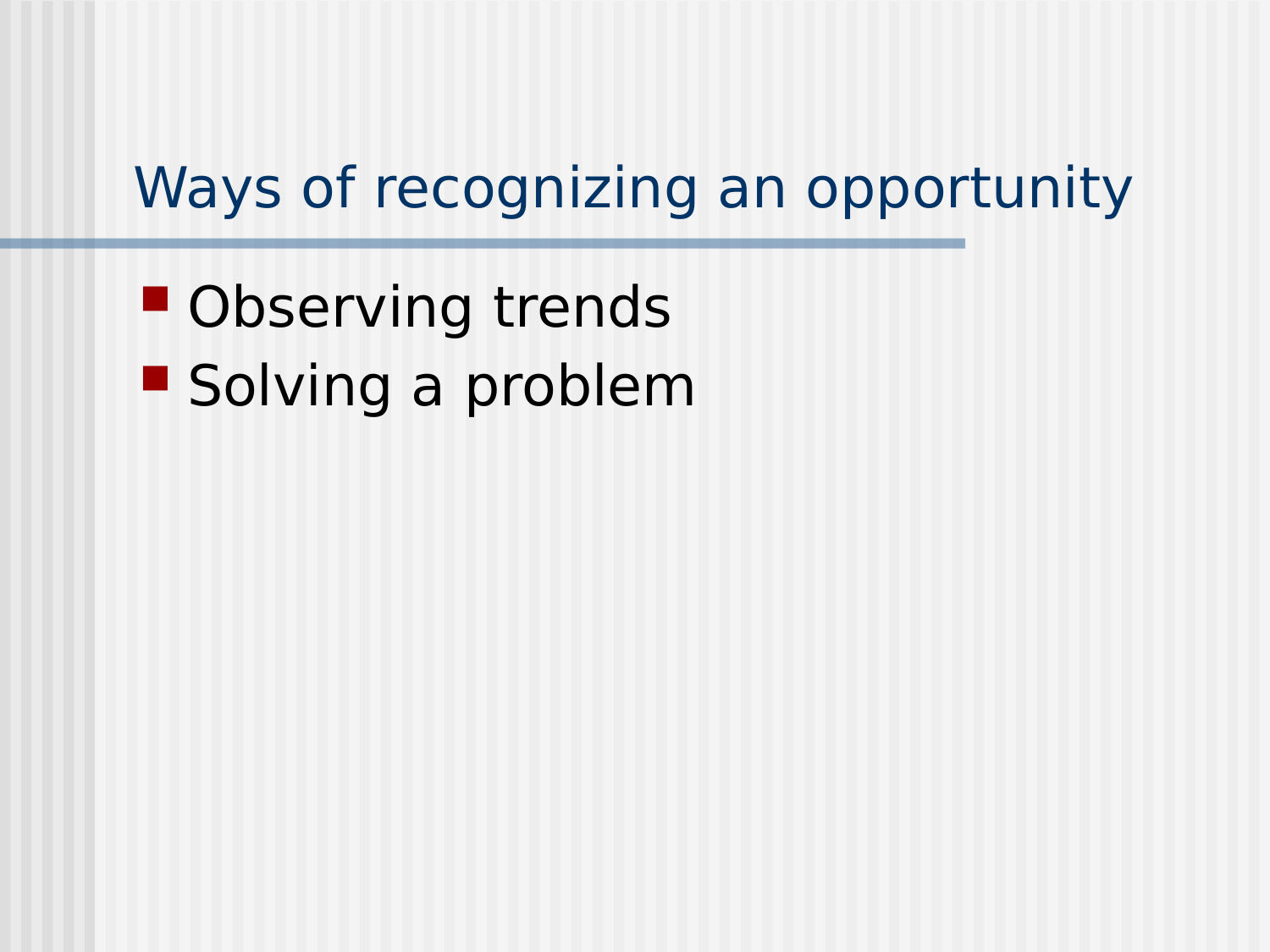

# Ways of recognizing an opportunity
Observing trends
Solving a problem